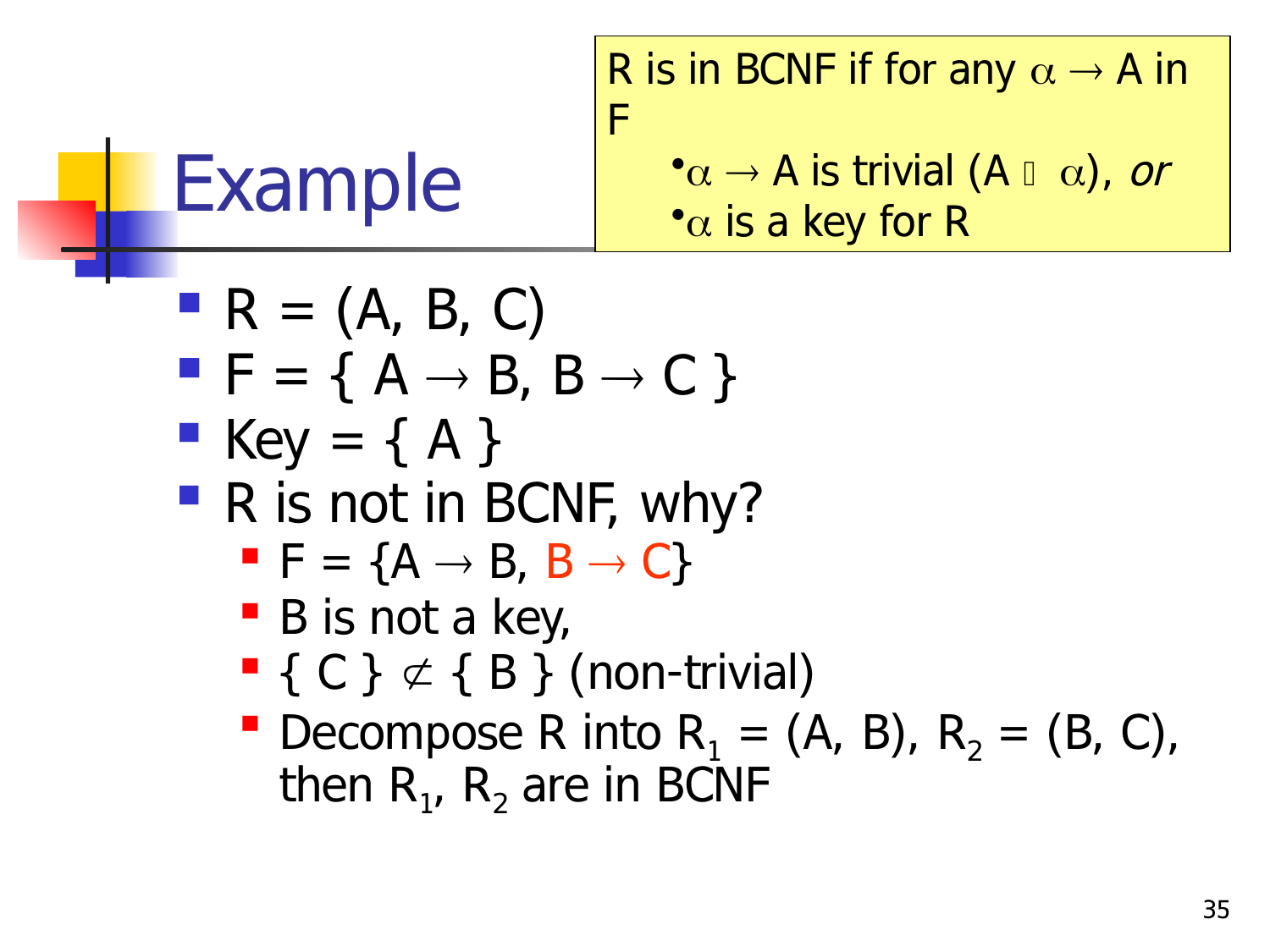

# Example
R is in BCNF if for any α → A in F
α → A is trivial (A ∈ α), or
α is a key for R
R = (A, B, C)
F = { A → B, B → C }
Key = { A }
R is not in BCNF, why?
F = {A → B, B → C}
B is not a key,
{ C } ⊄ { B } (non-trivial)
Decompose R into R1 = (A, B), R2 = (B, C), then R1, R2 are in BCNF
35